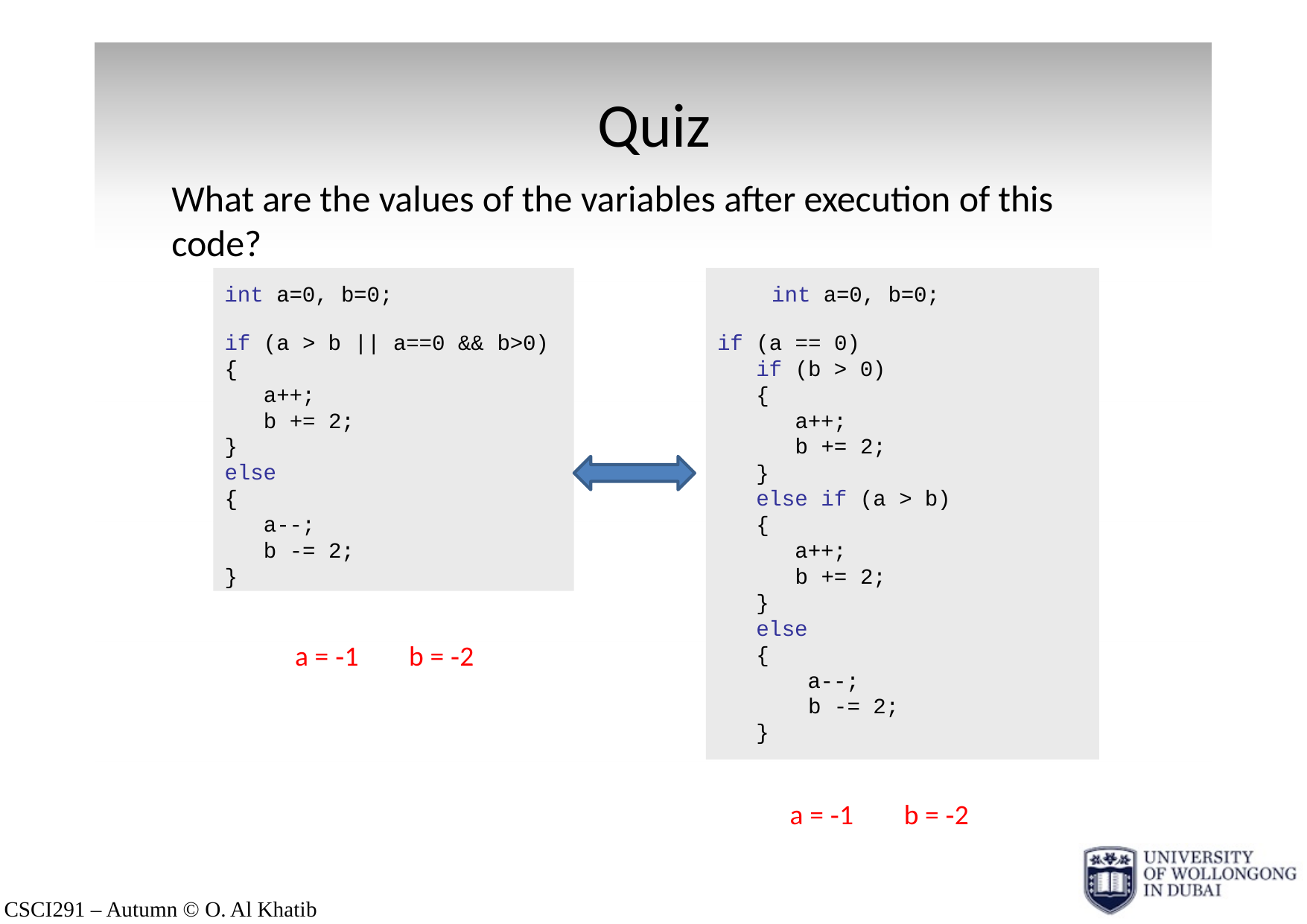

# Quiz
What are the values of the variables after execution of this code?
int a=0, b=0;	int a=0, b=0;

if (a > b || a==0 && b>0)	if
{
a++;
b += 2;
}
else
{
a--;
b -= 2;
}
(a == 0)
if (b > 0)
{
   a++;
   b += 2;
}
else if (a > b)
{
   a++;
   b += 2;
}
else
{
    a--;
    b -= 2;
}

a = ‐1
b = ‐2
a = ‐1
b = ‐2